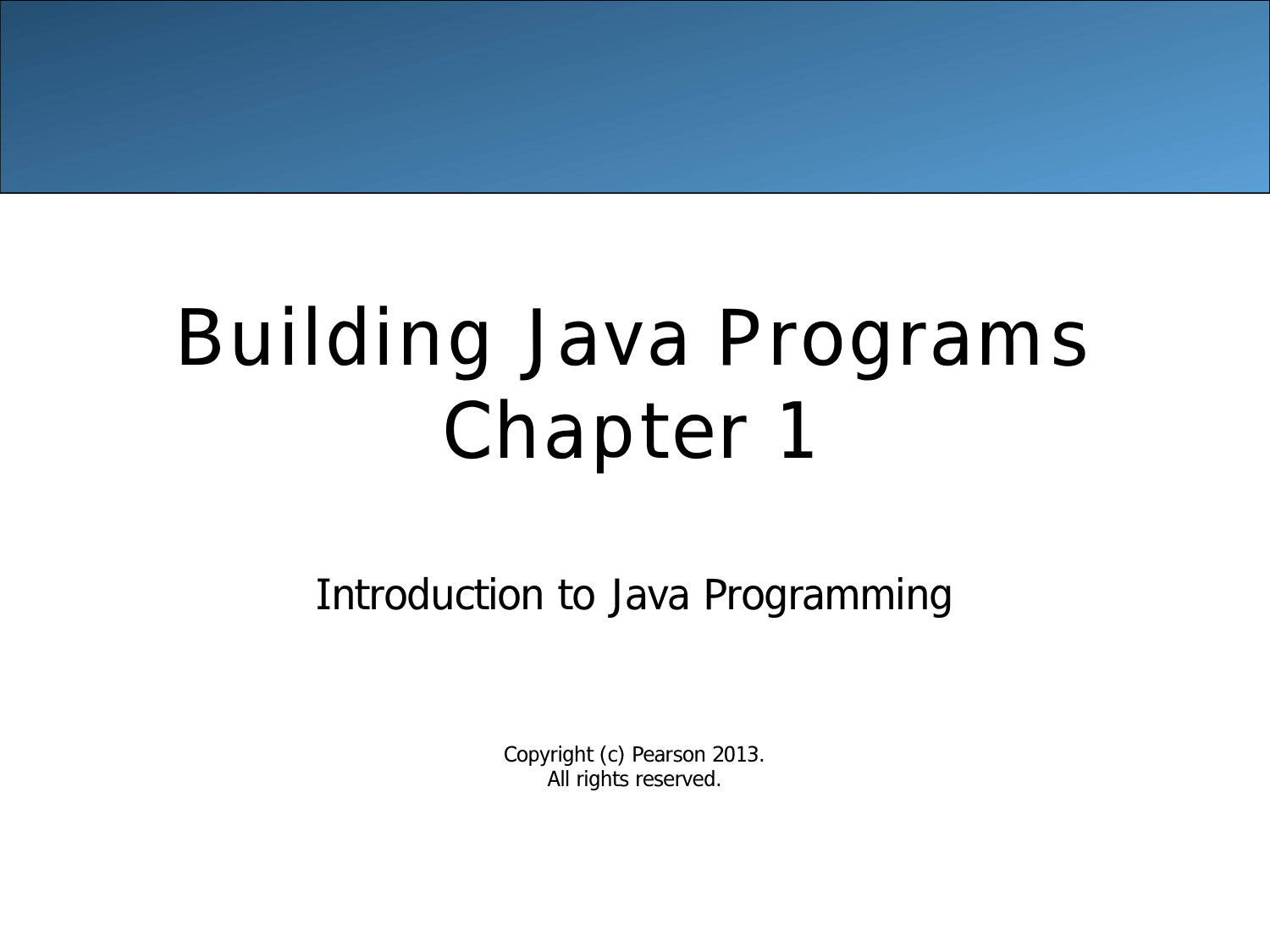

# Building Java Programs Chapter 1
Introduction to Java Programming

Copyright (c) Pearson 2013.
All rights reserved.